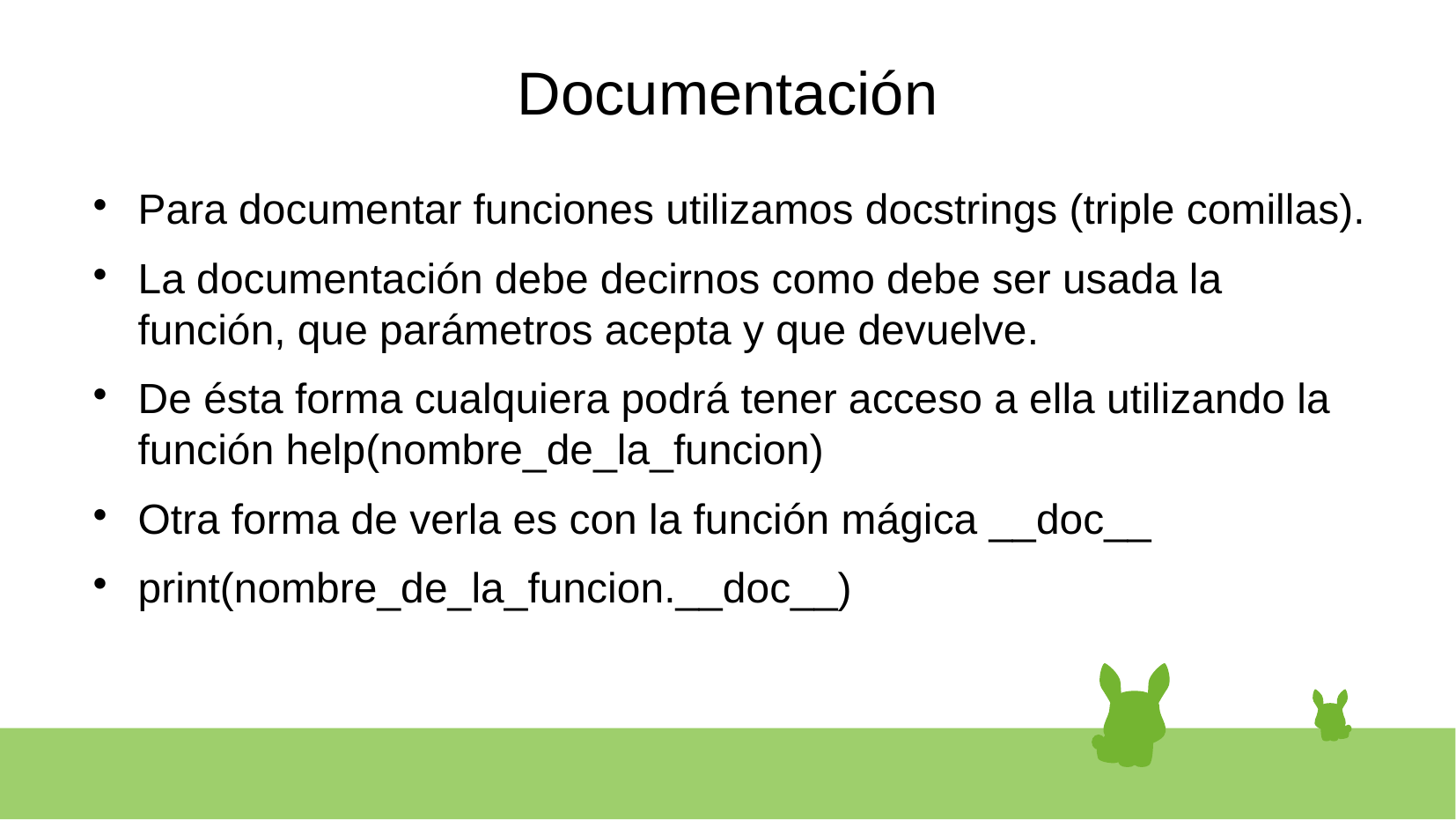

# Documentación
Para documentar funciones utilizamos docstrings (triple comillas).
La documentación debe decirnos como debe ser usada la función, que parámetros acepta y que devuelve.
De ésta forma cualquiera podrá tener acceso a ella utilizando la función help(nombre_de_la_funcion)
Otra forma de verla es con la función mágica __doc__
print(nombre_de_la_funcion.__doc__)